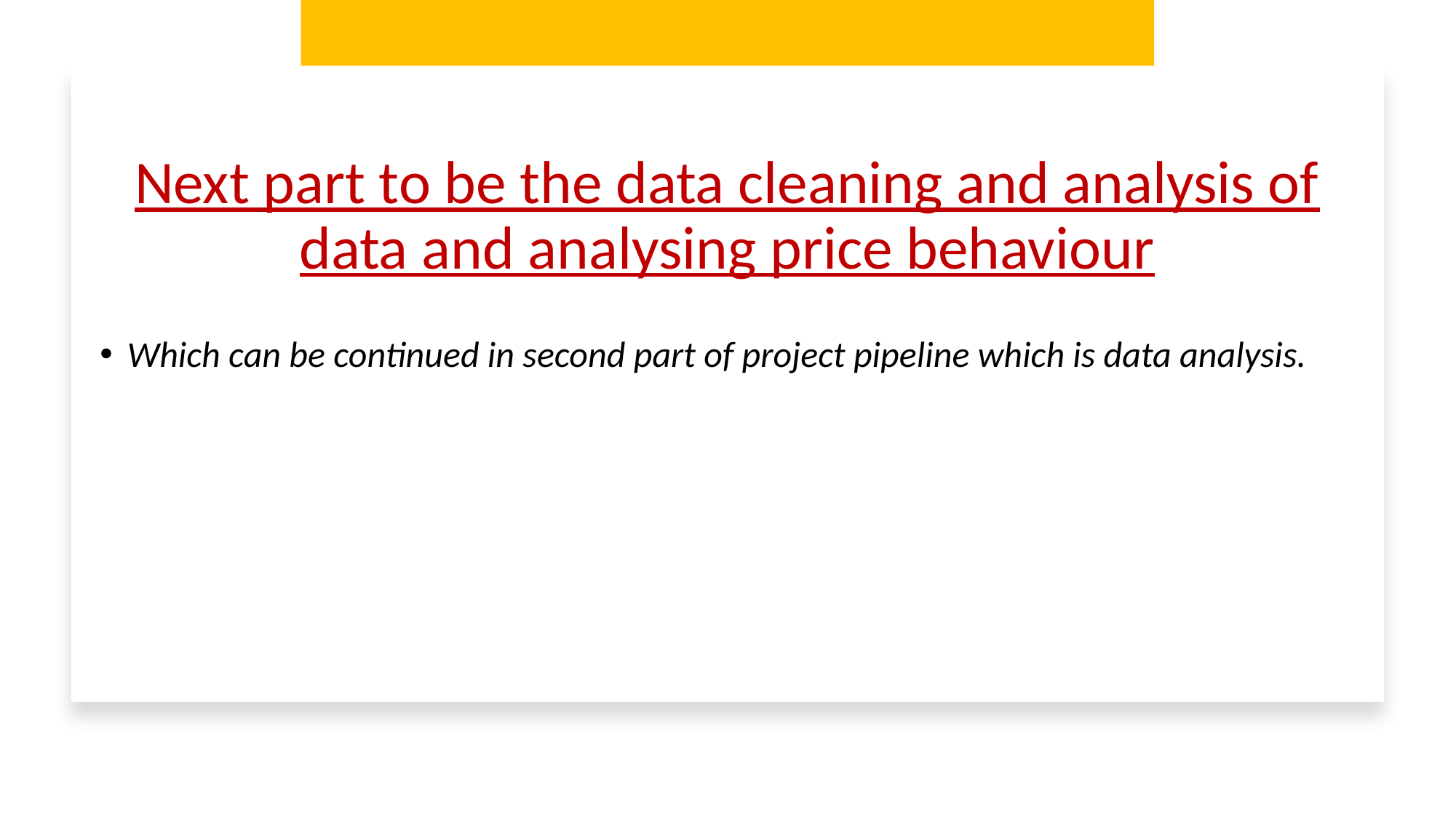

# Next part to be the data cleaning and analysis of data and analysing price behaviour

Which can be continued in second part of project pipeline which is data analysis.